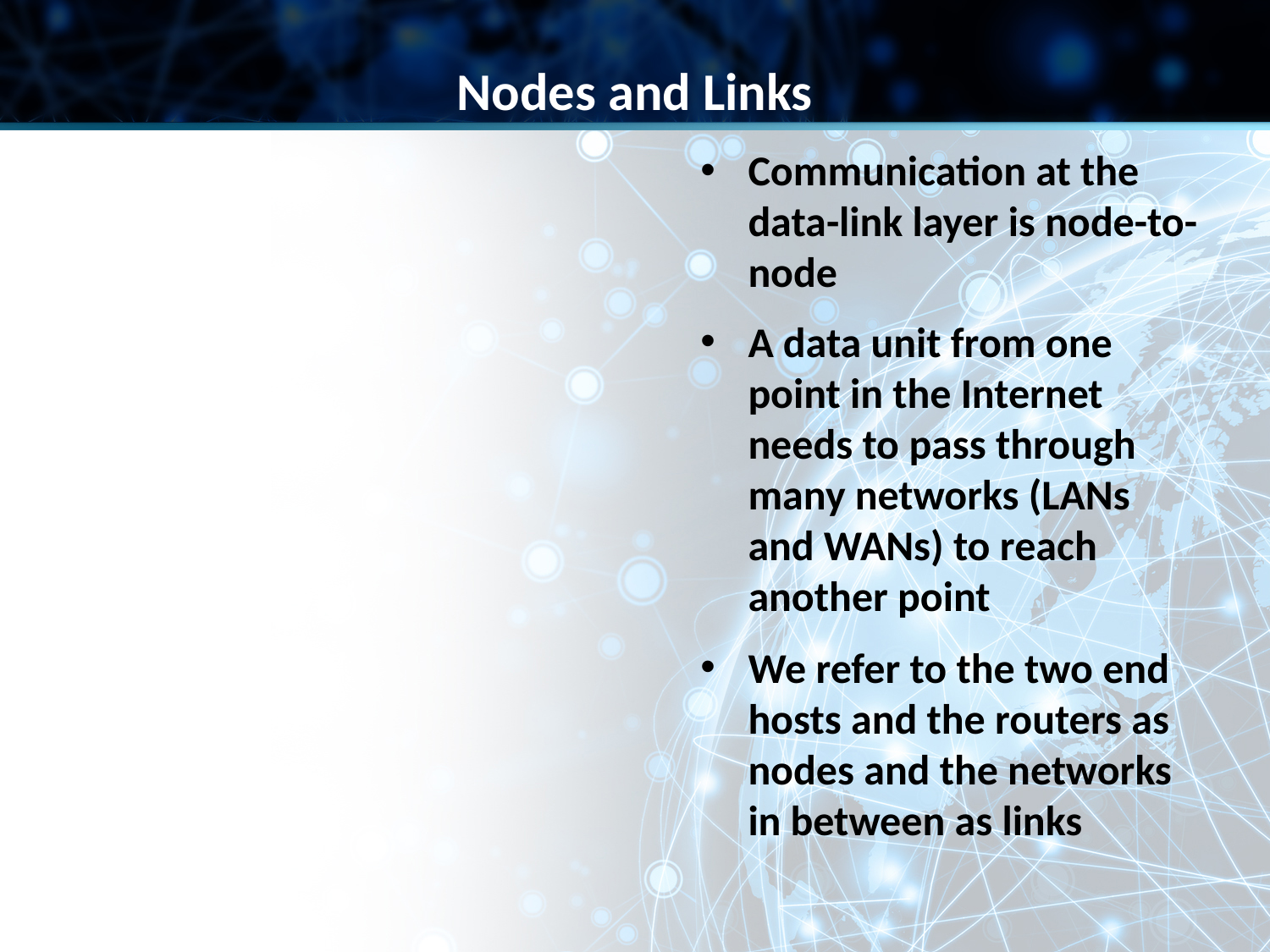

Nodes and Links
Communication at the data-link layer is node-to-node

A data unit from one point in the Internet needs to pass through many networks (LANs and WANs) to reach another point

We refer to the two end hosts and the routers as nodes and the networks in between as links